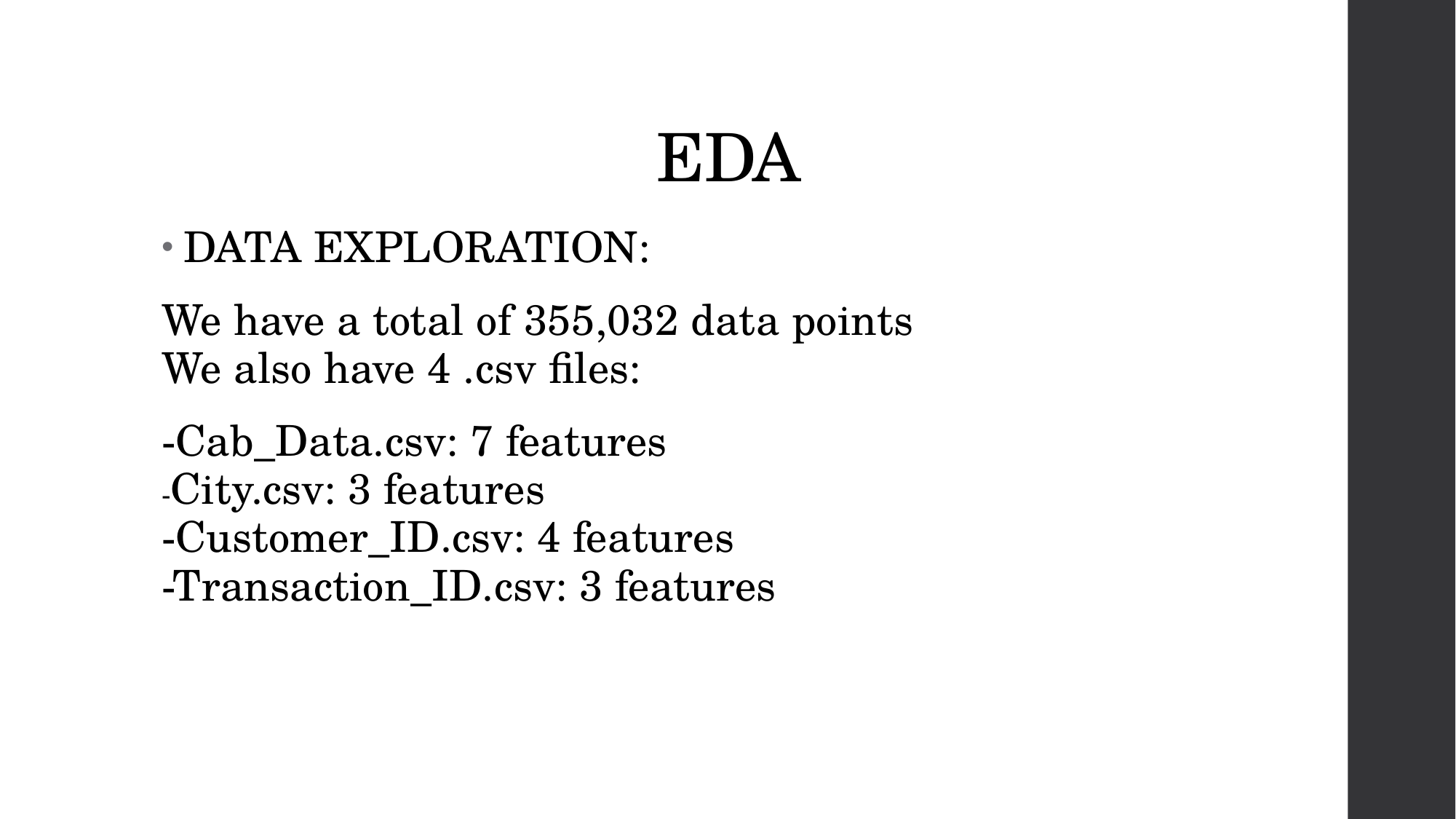

# EDA
DATA EXPLORATION:
We have a total of 355,032 data points
We also have 4 .csv files:
-Cab_Data.csv: 7 features
-City.csv: 3 features
-Customer_ID.csv: 4 features
-Transaction_ID.csv: 3 features